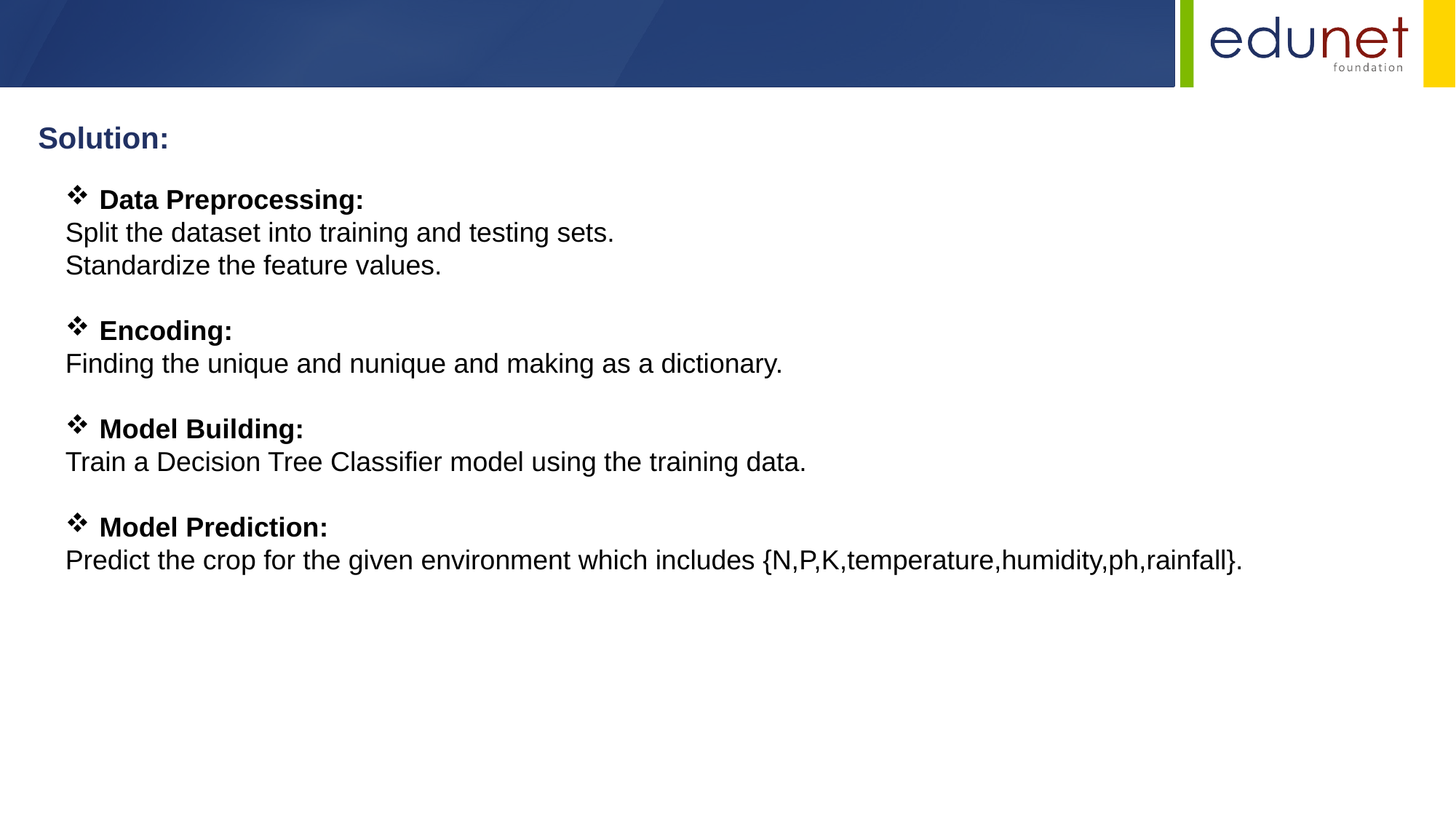

Solution:
Data Preprocessing:
Split the dataset into training and testing sets.
Standardize the feature values.

Encoding:
Finding the unique and nunique and making as a dictionary.

Model Building:
Train a Decision Tree Classifier model using the training data.

Model Prediction:
Predict the crop for the given environment which includes {N,P,K,temperature,humidity,ph,rainfall}.